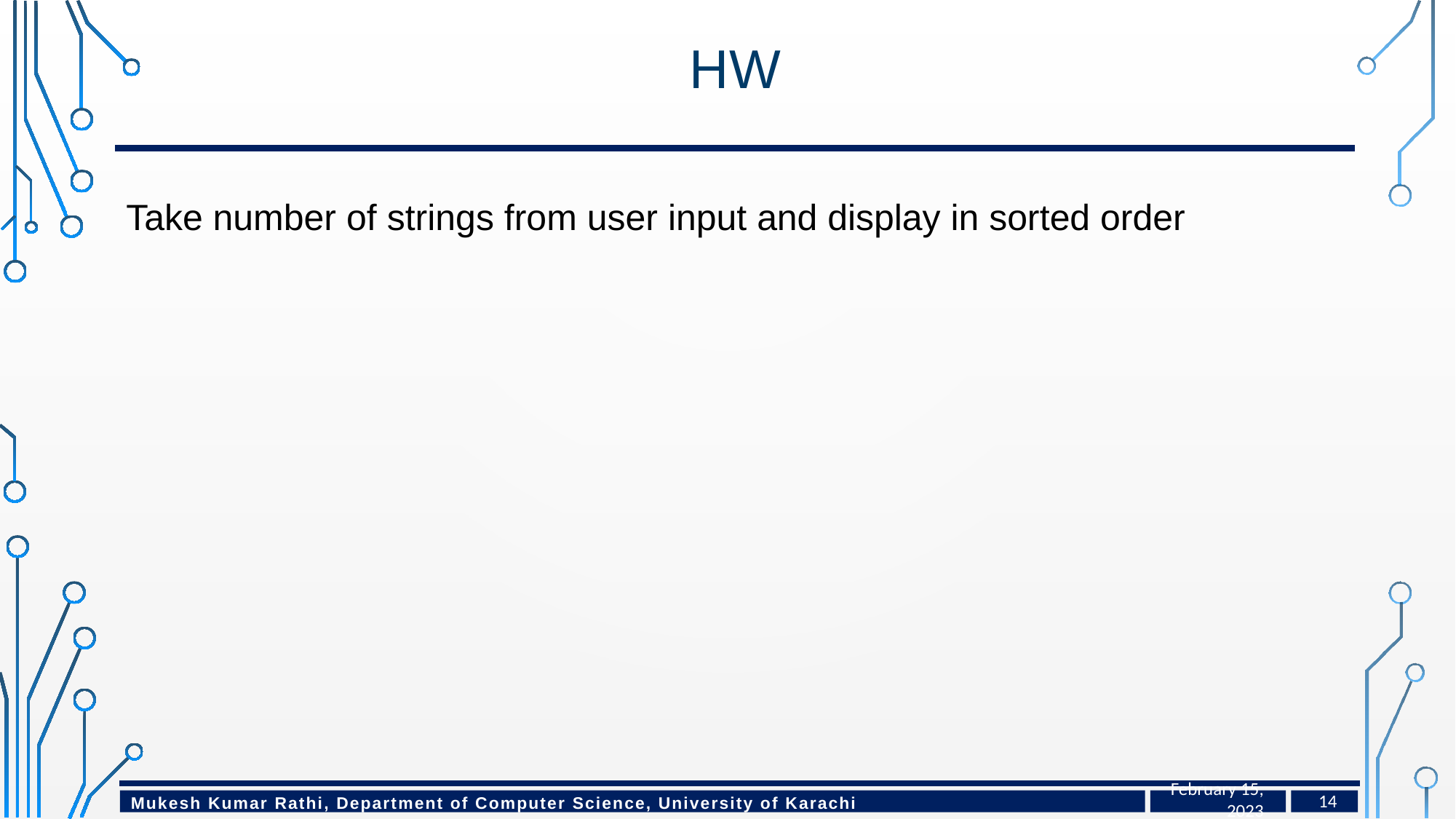

# Hw
Take number of strings from user input and display in sorted order
February 15, 2023
14